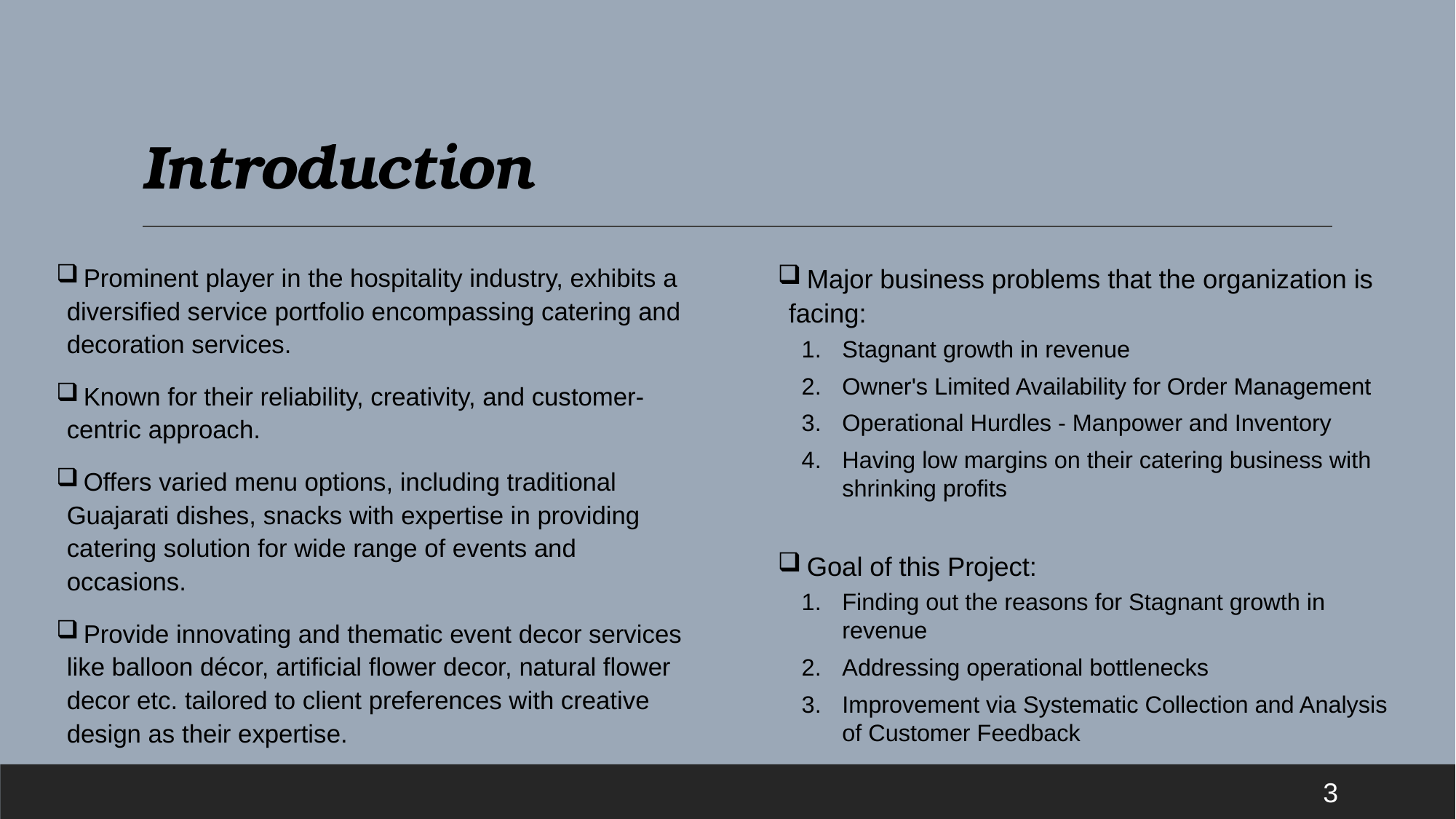

# Introduction
 Prominent player in the hospitality industry, exhibits a diversified service portfolio encompassing catering and decoration services.
 Known for their reliability, creativity, and customer-centric approach.
 Offers varied menu options, including traditional Guajarati dishes, snacks with expertise in providing catering solution for wide range of events and occasions.
 Provide innovating and thematic event decor services like balloon décor, artificial flower decor, natural flower decor etc. tailored to client preferences with creative design as their expertise.

 Major business problems that the organization is facing:
Stagnant growth in revenue
Owner's Limited Availability for Order Management
Operational Hurdles - Manpower and Inventory
Having low margins on their catering business with shrinking profits

 Goal of this Project:
Finding out the reasons for Stagnant growth in revenue
Addressing operational bottlenecks
Improvement via Systematic Collection and Analysis of Customer Feedback

3